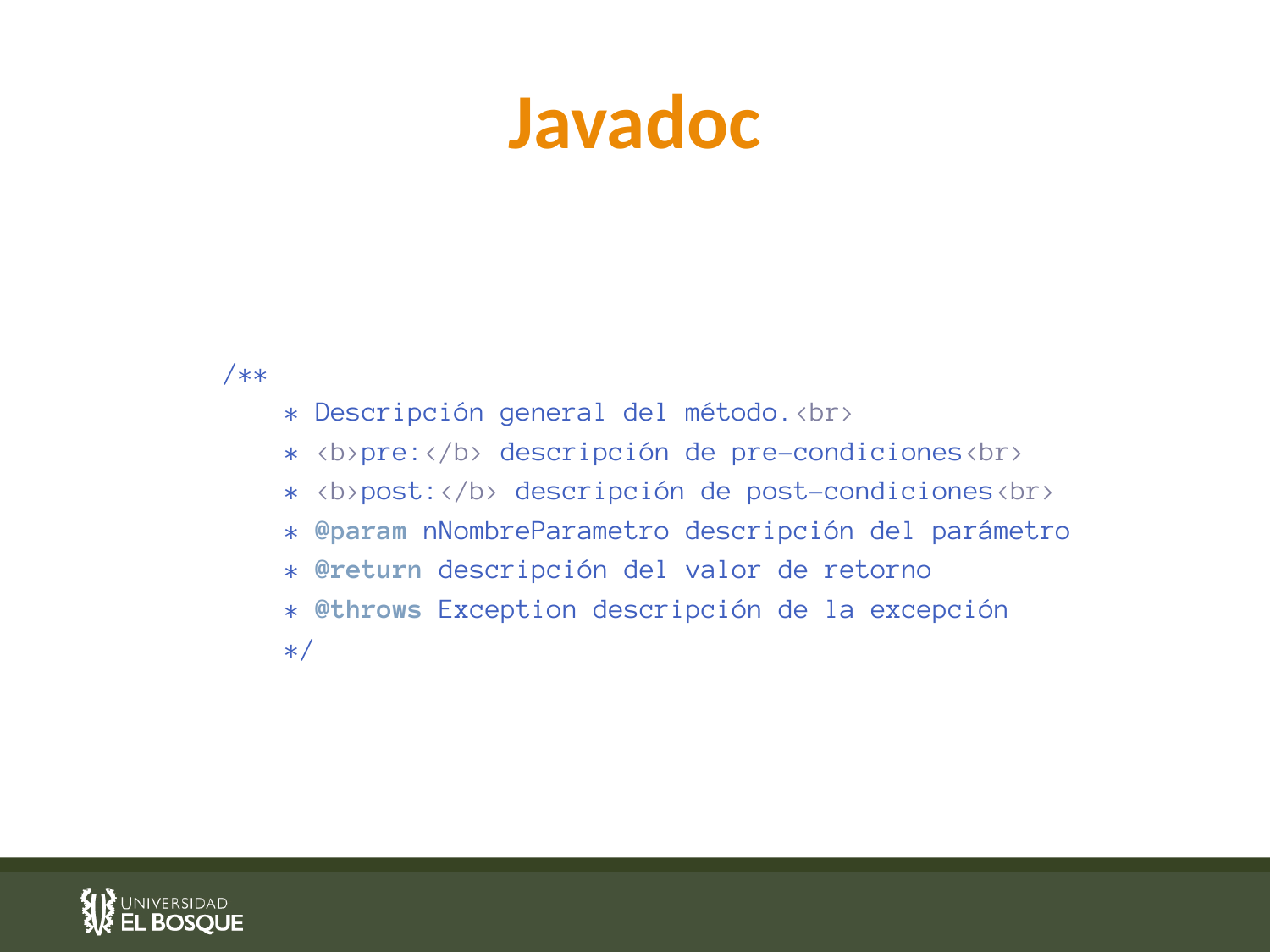

# Javadoc
 /**
     * Descripción general del método.<br>
     * <b>pre:</b> descripción de pre-condiciones<br>
     * <b>post:</b> descripción de post-condiciones<br>
     * @param nNombreParametro descripción del parámetro
     * @return descripción del valor de retorno
     * @throws Exception descripción de la excepción
     */